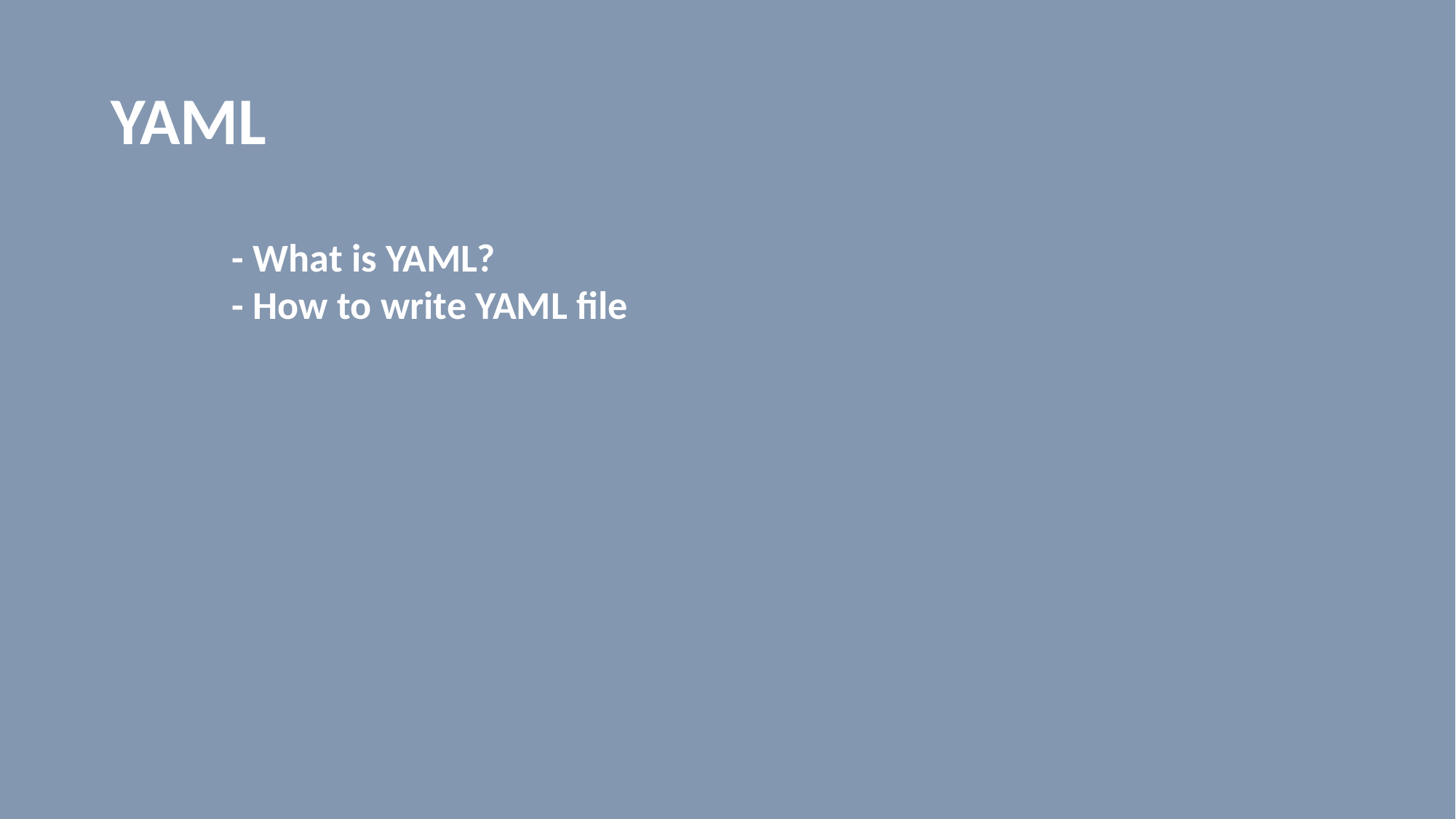

# YAML
	- What is YAML?
	- How to write YAML file